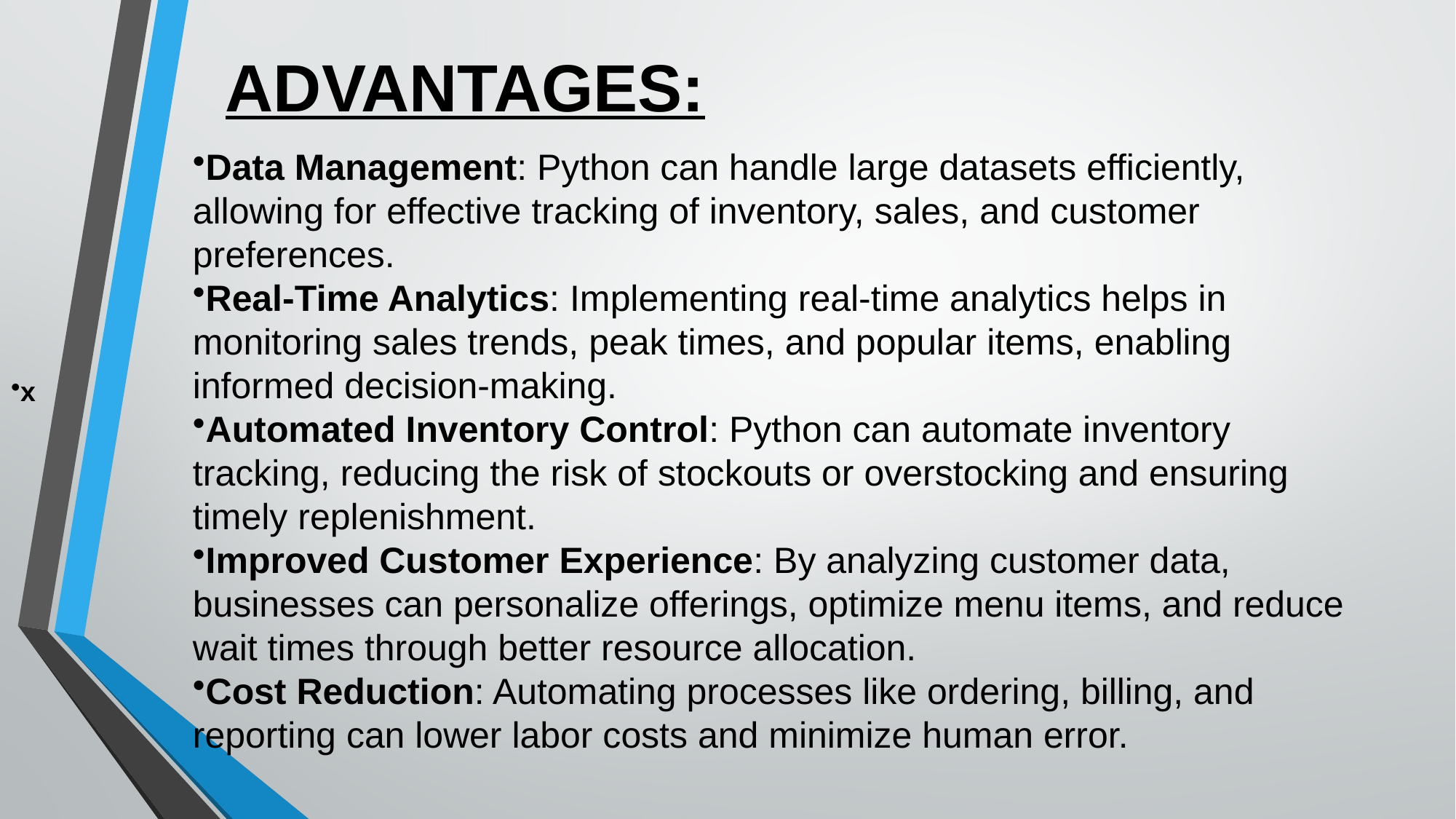

ADVANTAGES:
Data Management: Python can handle large datasets efficiently, allowing for effective tracking of inventory, sales, and customer preferences.
Real-Time Analytics: Implementing real-time analytics helps in monitoring sales trends, peak times, and popular items, enabling informed decision-making.
Automated Inventory Control: Python can automate inventory tracking, reducing the risk of stockouts or overstocking and ensuring timely replenishment.
Improved Customer Experience: By analyzing customer data, businesses can personalize offerings, optimize menu items, and reduce wait times through better resource allocation.
Cost Reduction: Automating processes like ordering, billing, and reporting can lower labor costs and minimize human error.
x